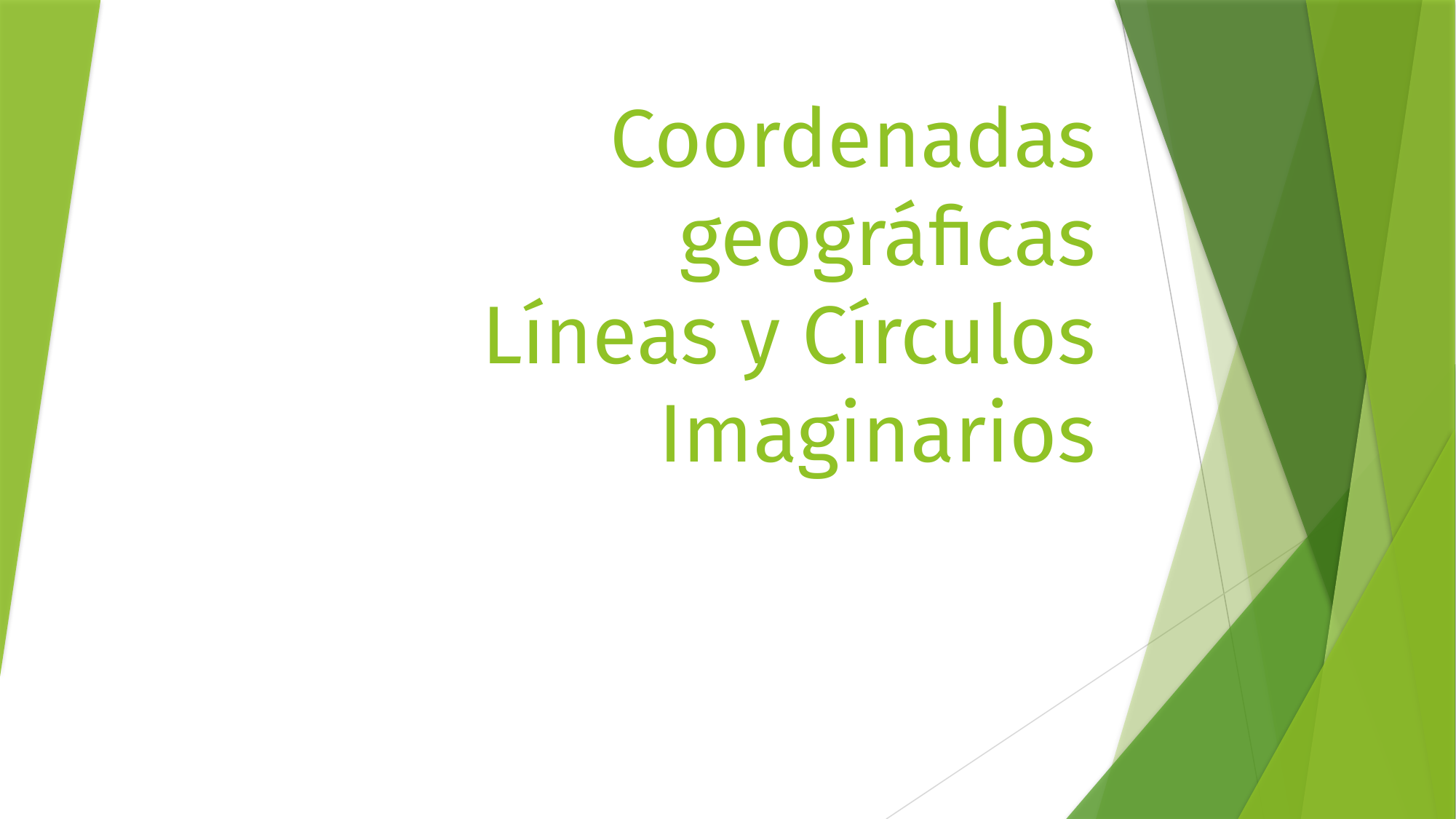

# Coordenadas geográficas Líneas y Círculos Imaginarios